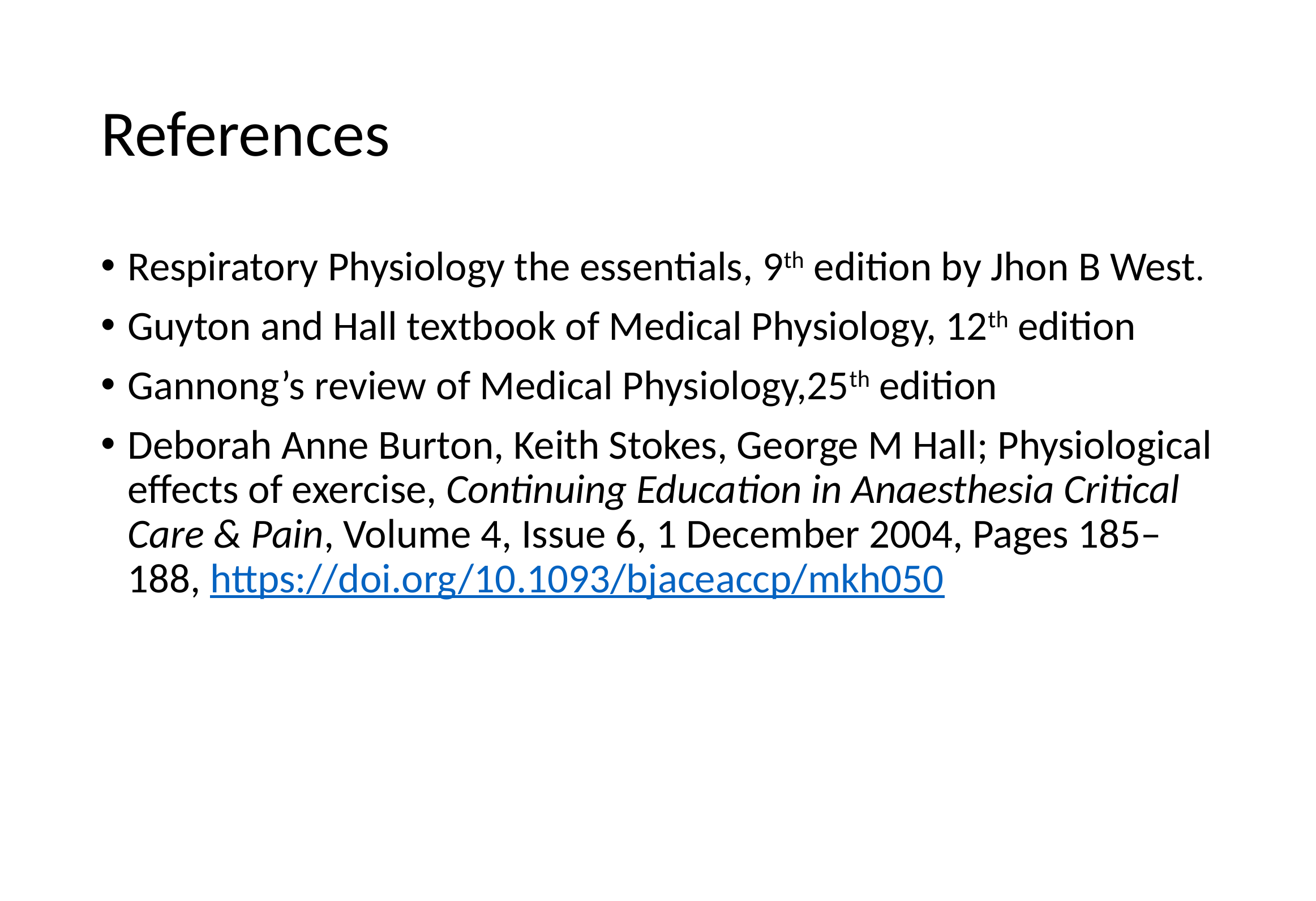

# References
Respiratory Physiology the essentials, 9th edition by Jhon B West.
Guyton and Hall textbook of Medical Physiology, 12th edition
Gannong’s review of Medical Physiology,25th edition
Deborah Anne Burton, Keith Stokes, George M Hall; Physiological effects of exercise, Continuing Education in Anaesthesia Critical Care & Pain, Volume 4, Issue 6, 1 December 2004, Pages 185–188, https://doi.org/10.1093/bjaceaccp/mkh050